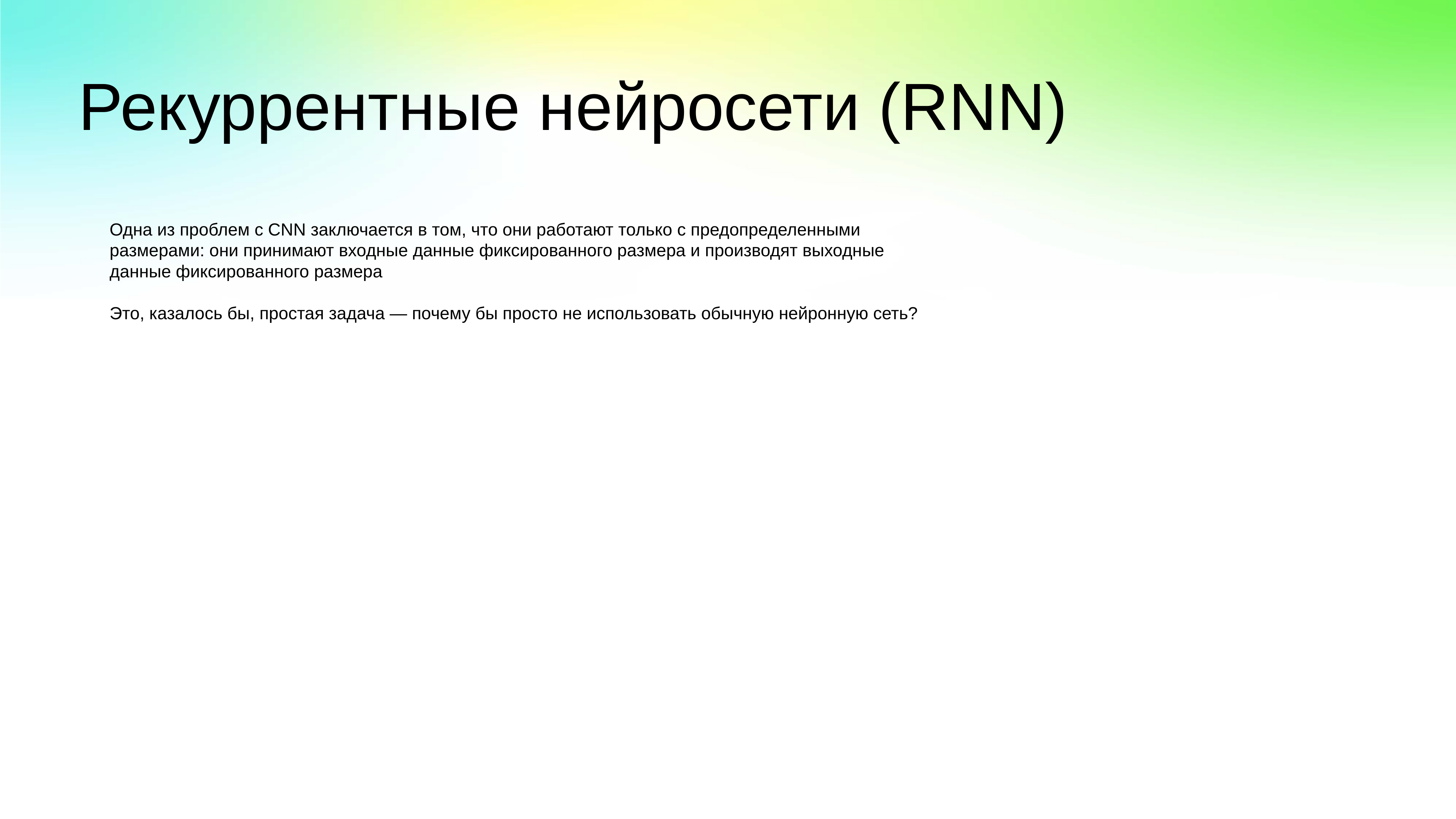

# Рекуррентные нейросети (RNN)
Одна из проблем с CNN заключается в том, что они работают только с предопределенными размерами: они принимают входные данные фиксированного размера и производят выходные данные фиксированного размера

Это, казалось бы, простая задача — почему бы просто не использовать обычную нейронную сеть?